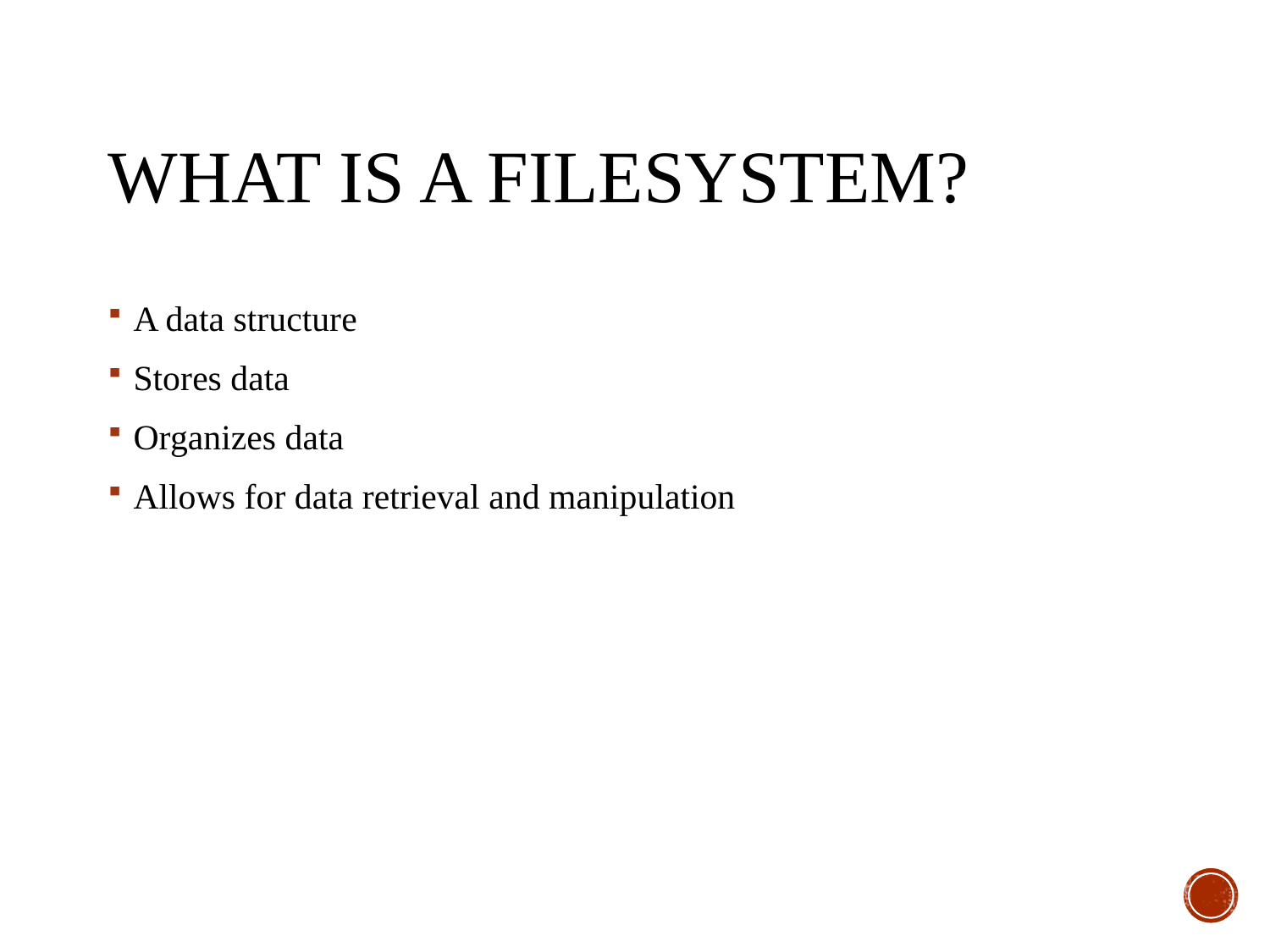

# What is a filesystem?
A data structure
Stores data
Organizes data
Allows for data retrieval and manipulation